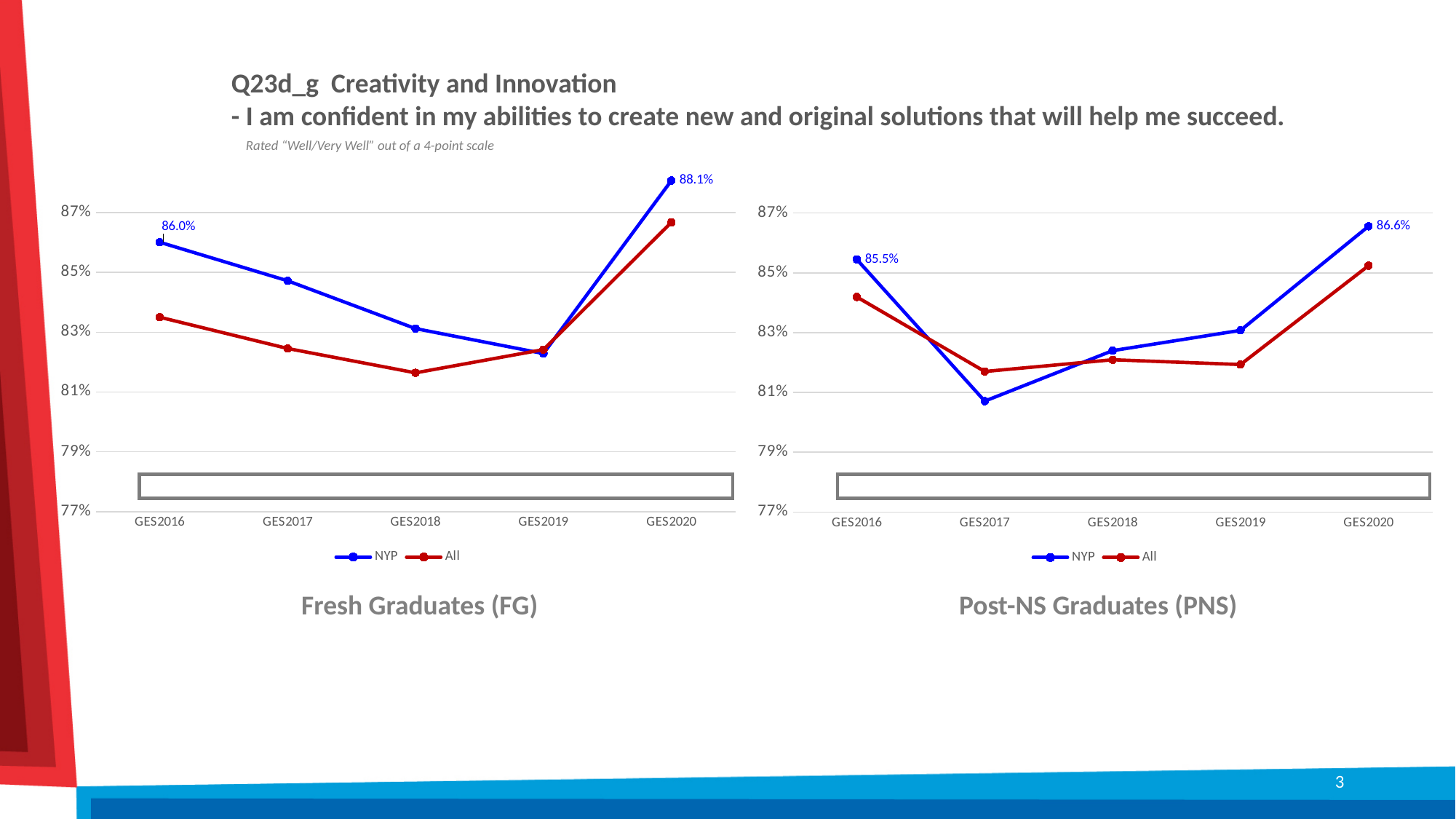

Q23d_g  Creativity and Innovation
- I am confident in my abilities to create new and original solutions that will help me succeed.
Rated “Well/Very Well” out of a 4-point scale

### Chart

| Category | NYP | All |
|---|---|---|
| GES2016 | 0.8600935307872175 | 0.835025139929798 |
| GES2017 | 0.8471993410214169 | 0.8245493054871441 |
| GES2018 | 0.8312176774800188 | 0.8163987138263665 |
| GES2019 | 0.822865554465162 | 0.8241796200345423 |
| GES2020 | 0.8807247106190237 | 0.8667560921082048 |

### Chart

| Category | NYP | All |
|---|---|---|
| GES2016 | 0.8545059717698155 | 0.8419506462984724 |
| GES2017 | 0.8070953436807096 | 0.817005177220231 |
| GES2018 | 0.8240000000000001 | 0.8209298214601379 |
| GES2019 | 0.8307839388145316 | 0.8193327630453379 |
| GES2020 | 0.86558516801854 | 0.8524079838857352 |

Fresh Graduates (FG)
Post-NS Graduates (PNS)
3